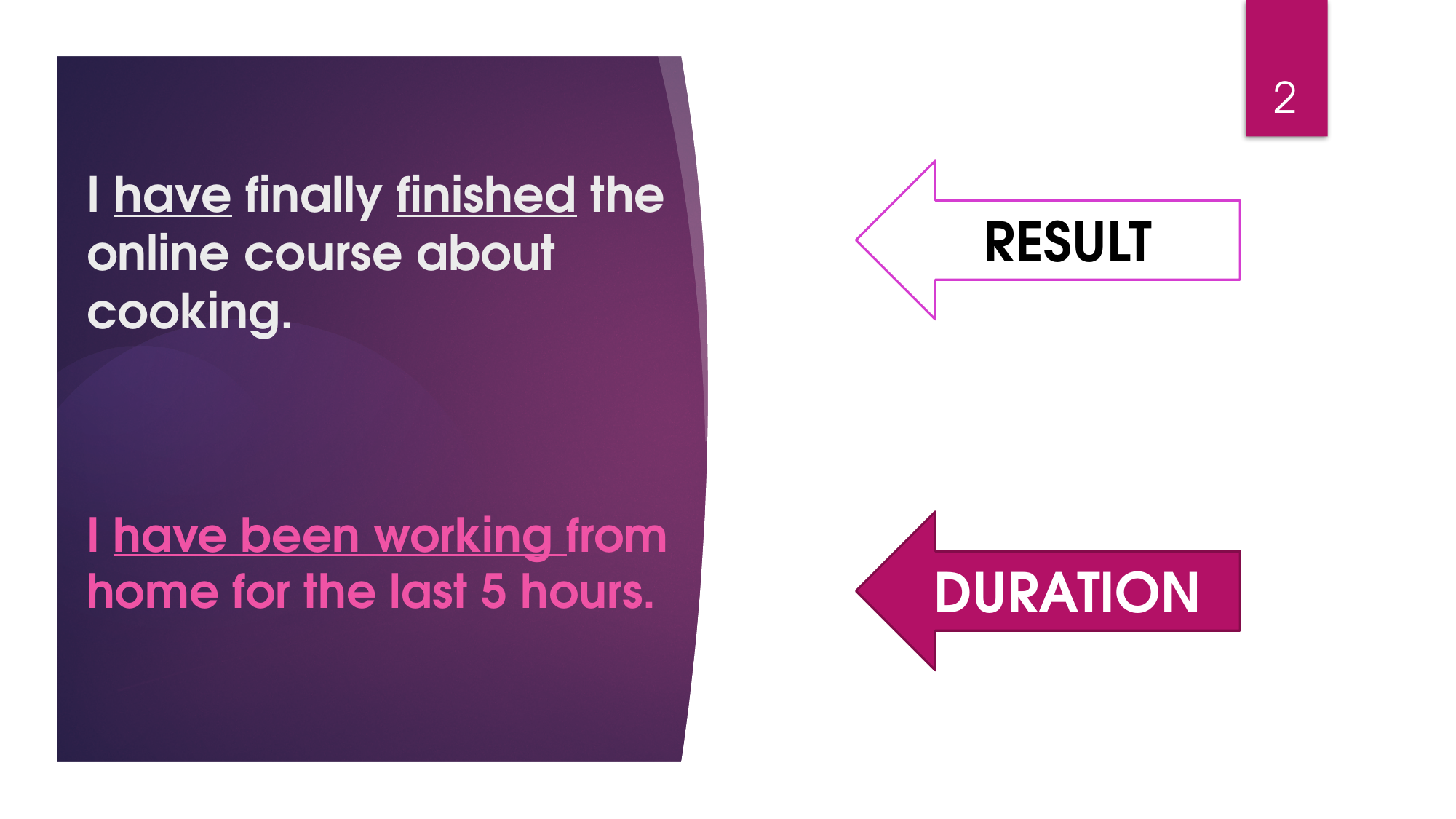

2
# I have finally finished the online course about cooking.

RESULT
I have been working from home for the last 5 hours.

DURATION